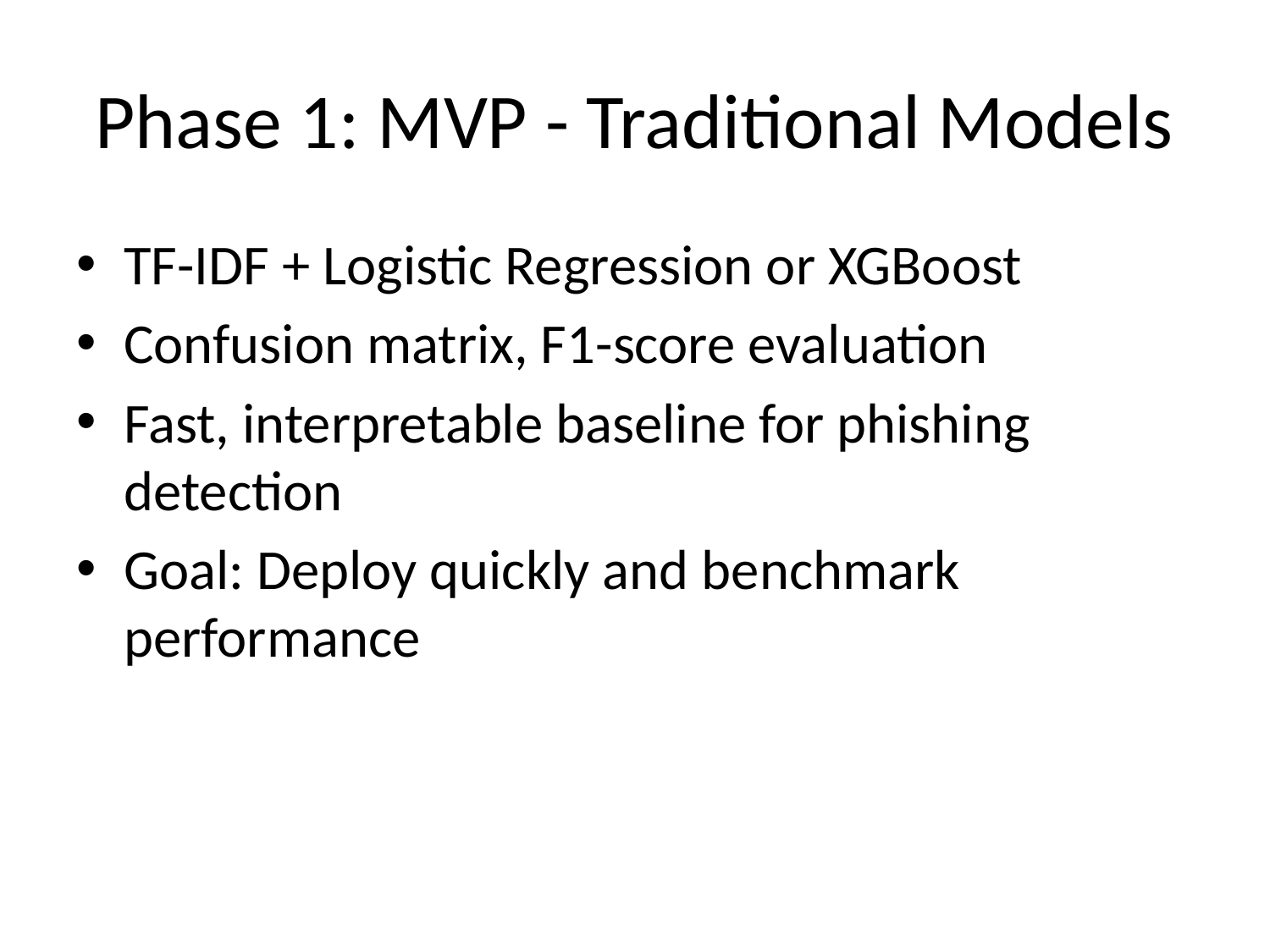

# Phase 1: MVP - Traditional Models
TF-IDF + Logistic Regression or XGBoost
Confusion matrix, F1-score evaluation
Fast, interpretable baseline for phishing detection
Goal: Deploy quickly and benchmark performance